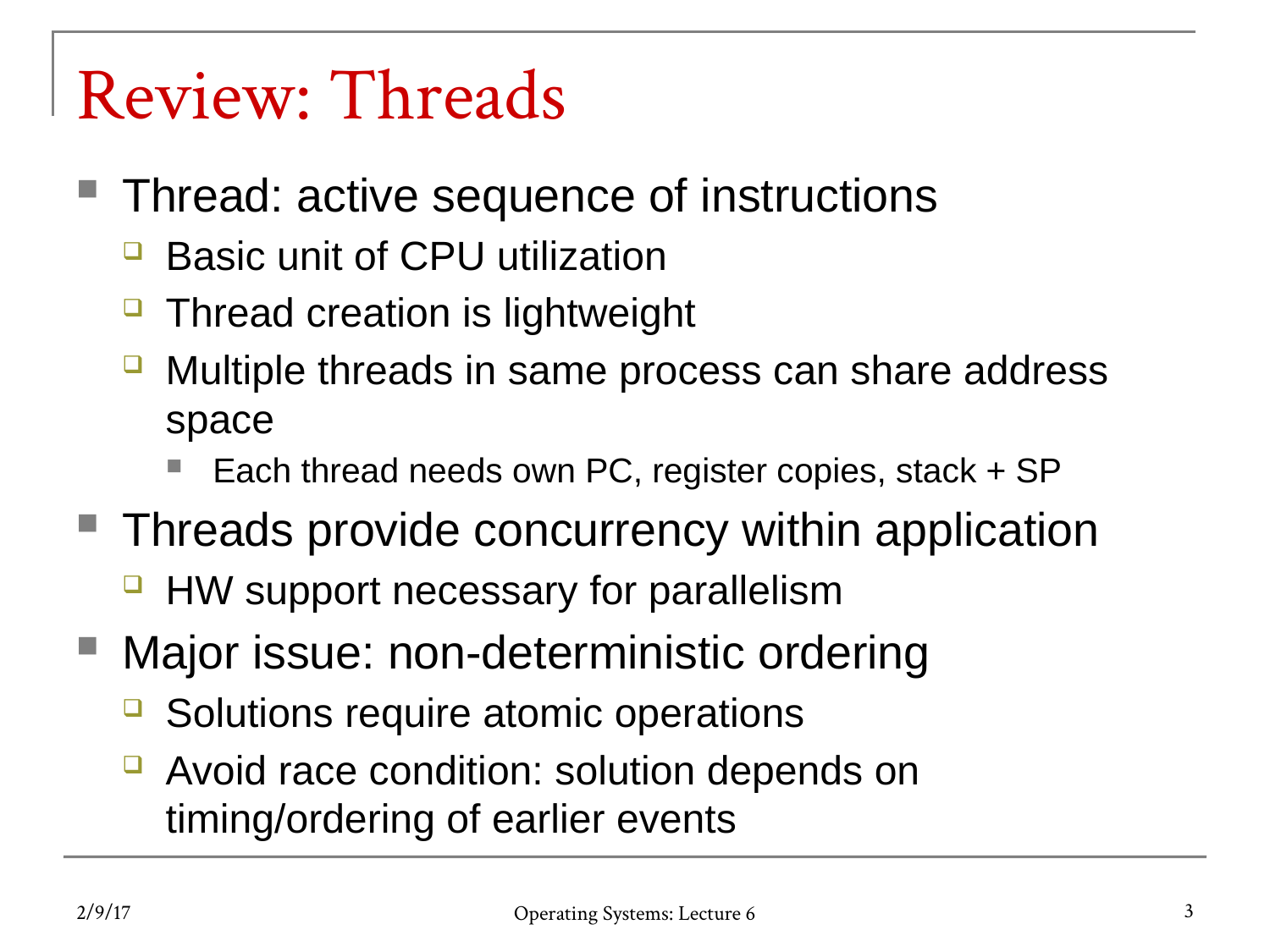

# Review: Threads
Thread: active sequence of instructions
Basic unit of CPU utilization
Thread creation is lightweight
Multiple threads in same process can share address space
Each thread needs own PC, register copies, stack + SP
Threads provide concurrency within application
HW support necessary for parallelism
Major issue: non-deterministic ordering
Solutions require atomic operations
Avoid race condition: solution depends on timing/ordering of earlier events
2/9/17
3
Operating Systems: Lecture 6